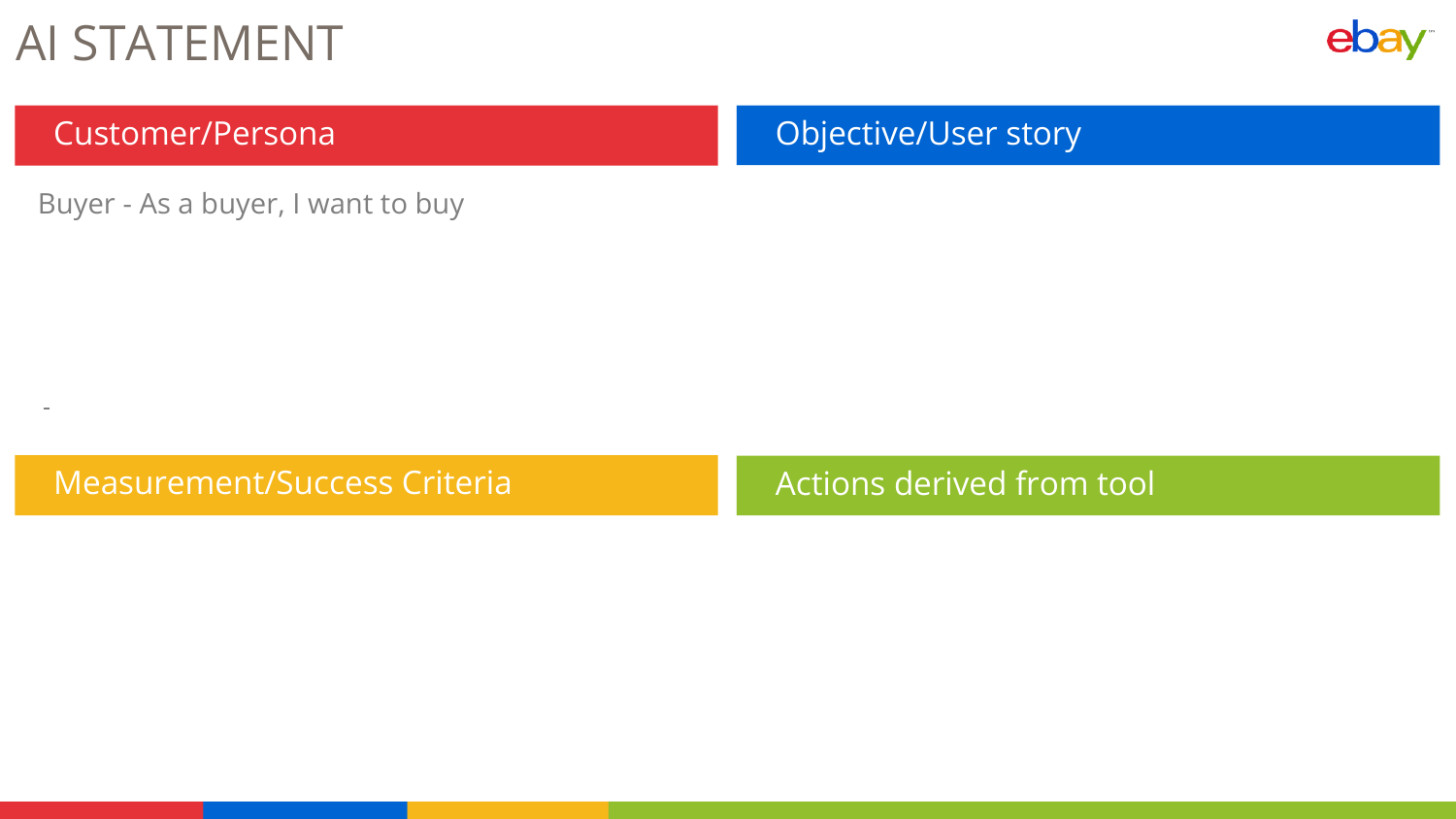

# AI STATEMENT

Customer/Persona

Objective/User story

Buyer - As a buyer, I want to buy

Measurement/Success Criteria
Actions derived from tool